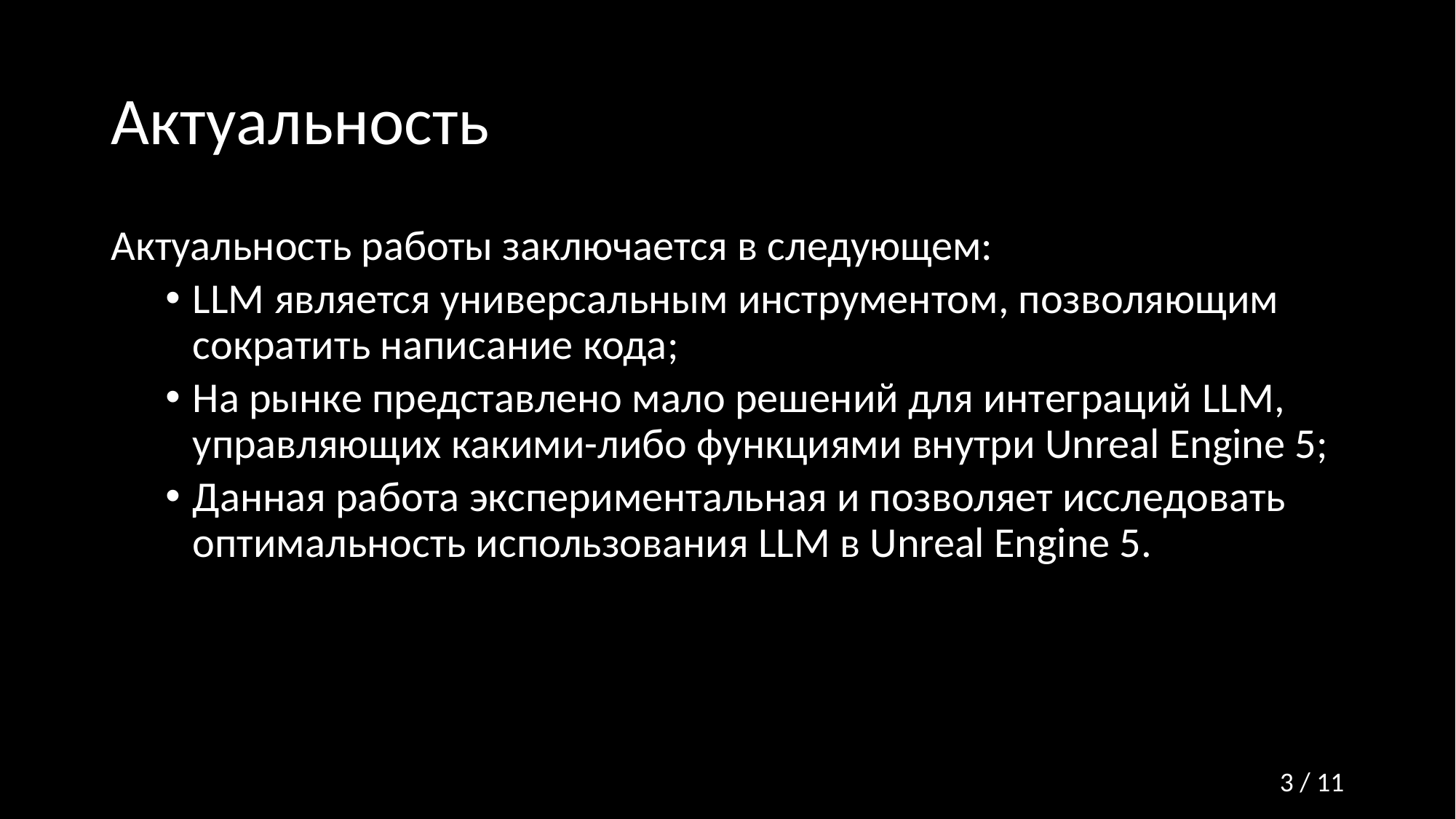

# Актуальность
Актуальность работы заключается в следующем:
LLM является универсальным инструментом, позволяющим сократить написание кода;
На рынке представлено мало решений для интеграций LLM, управляющих какими-либо функциями внутри Unreal Engine 5;
Данная работа экспериментальная и позволяет исследовать оптимальность использования LLM в Unreal Engine 5.
3 / 11